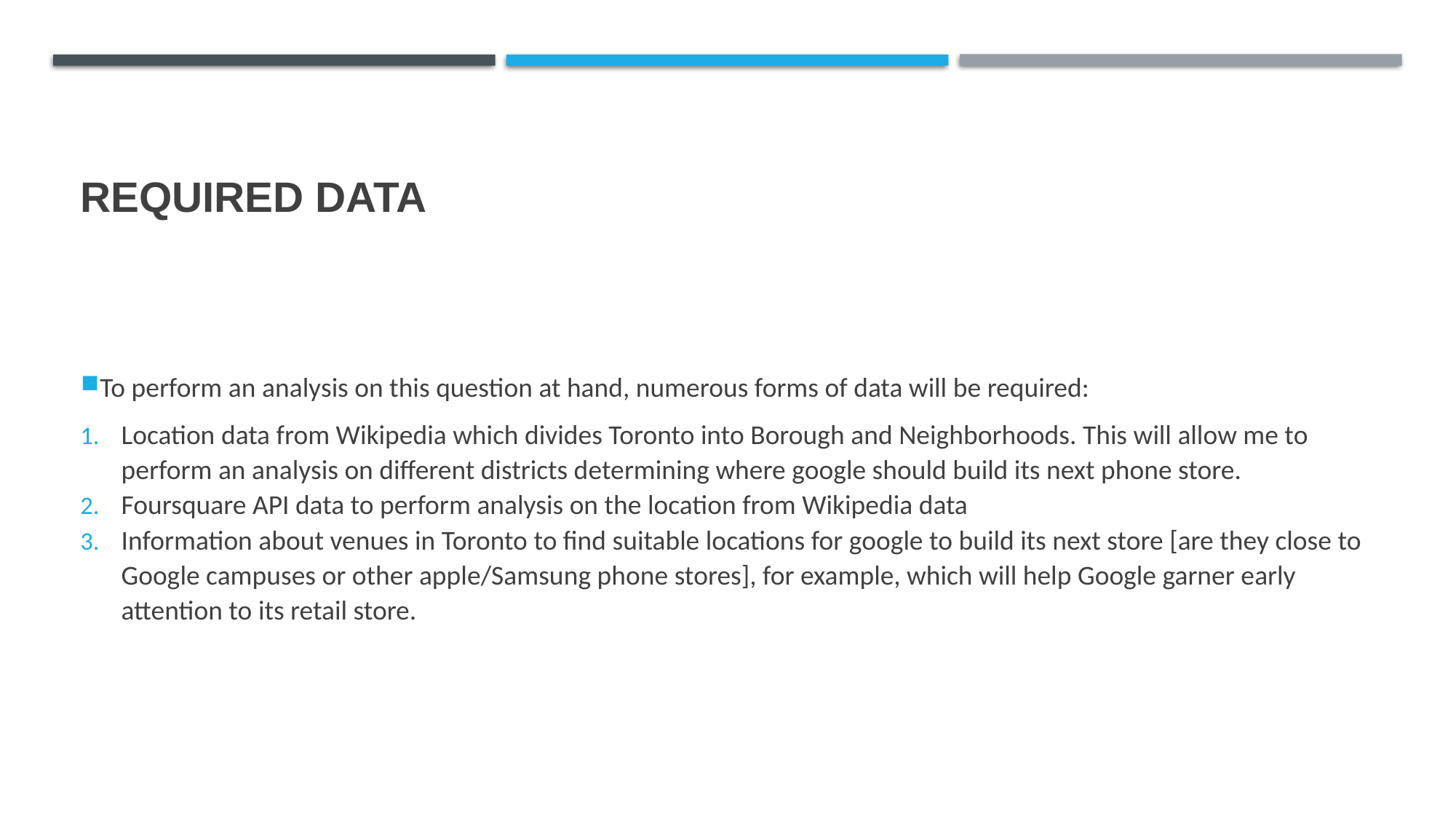

# Required data
To perform an analysis on this question at hand, numerous forms of data will be required:
Location data from Wikipedia which divides Toronto into Borough and Neighborhoods. This will allow me to perform an analysis on different districts determining where google should build its next phone store.
Foursquare API data to perform analysis on the location from Wikipedia data
Information about venues in Toronto to find suitable locations for google to build its next store [are they close to Google campuses or other apple/Samsung phone stores], for example, which will help Google garner early attention to its retail store.